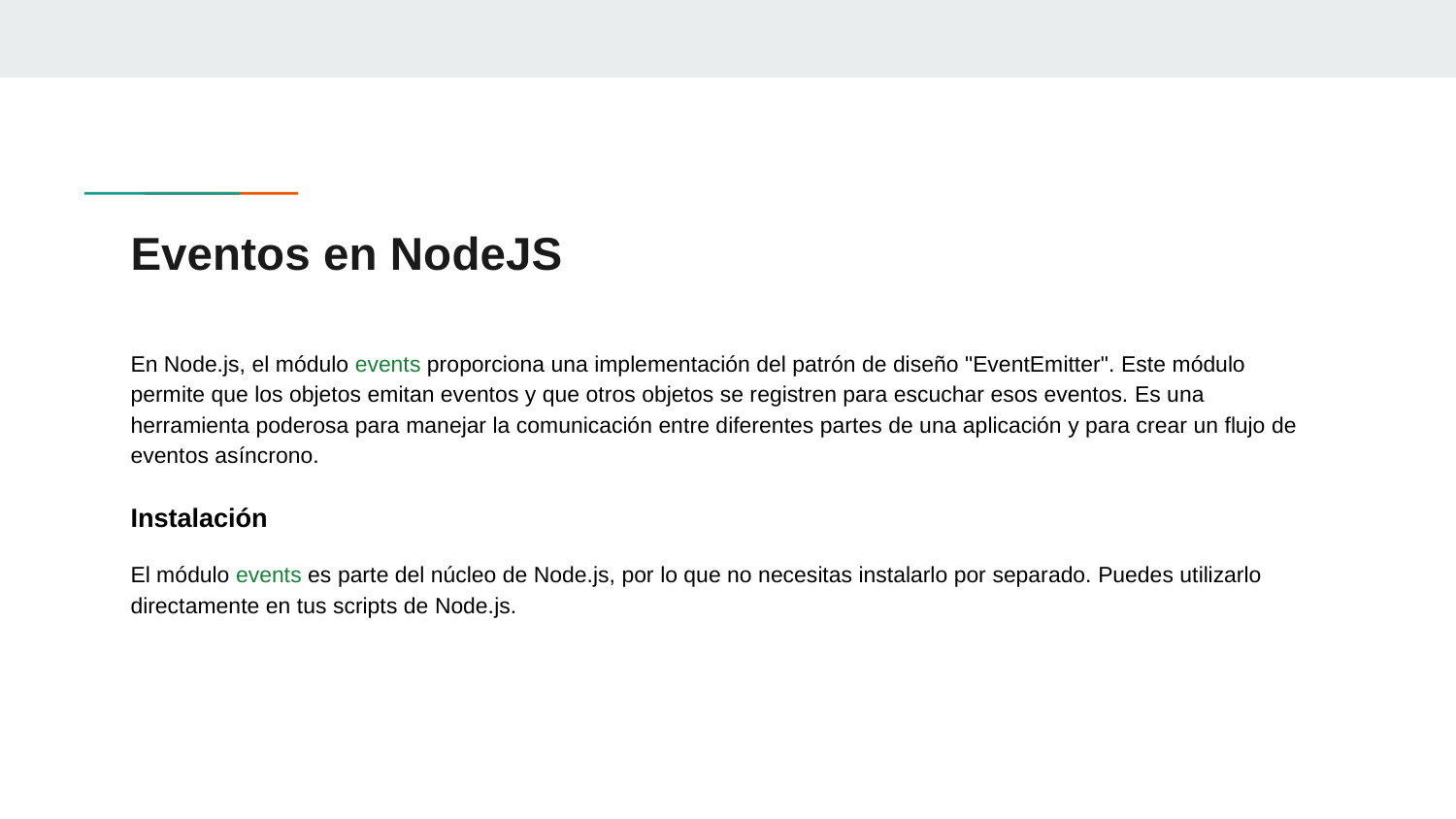

# Eventos en NodeJS
En Node.js, el módulo events proporciona una implementación del patrón de diseño "EventEmitter". Este módulo permite que los objetos emitan eventos y que otros objetos se registren para escuchar esos eventos. Es una herramienta poderosa para manejar la comunicación entre diferentes partes de una aplicación y para crear un flujo de eventos asíncrono.
Instalación
El módulo events es parte del núcleo de Node.js, por lo que no necesitas instalarlo por separado. Puedes utilizarlo directamente en tus scripts de Node.js.